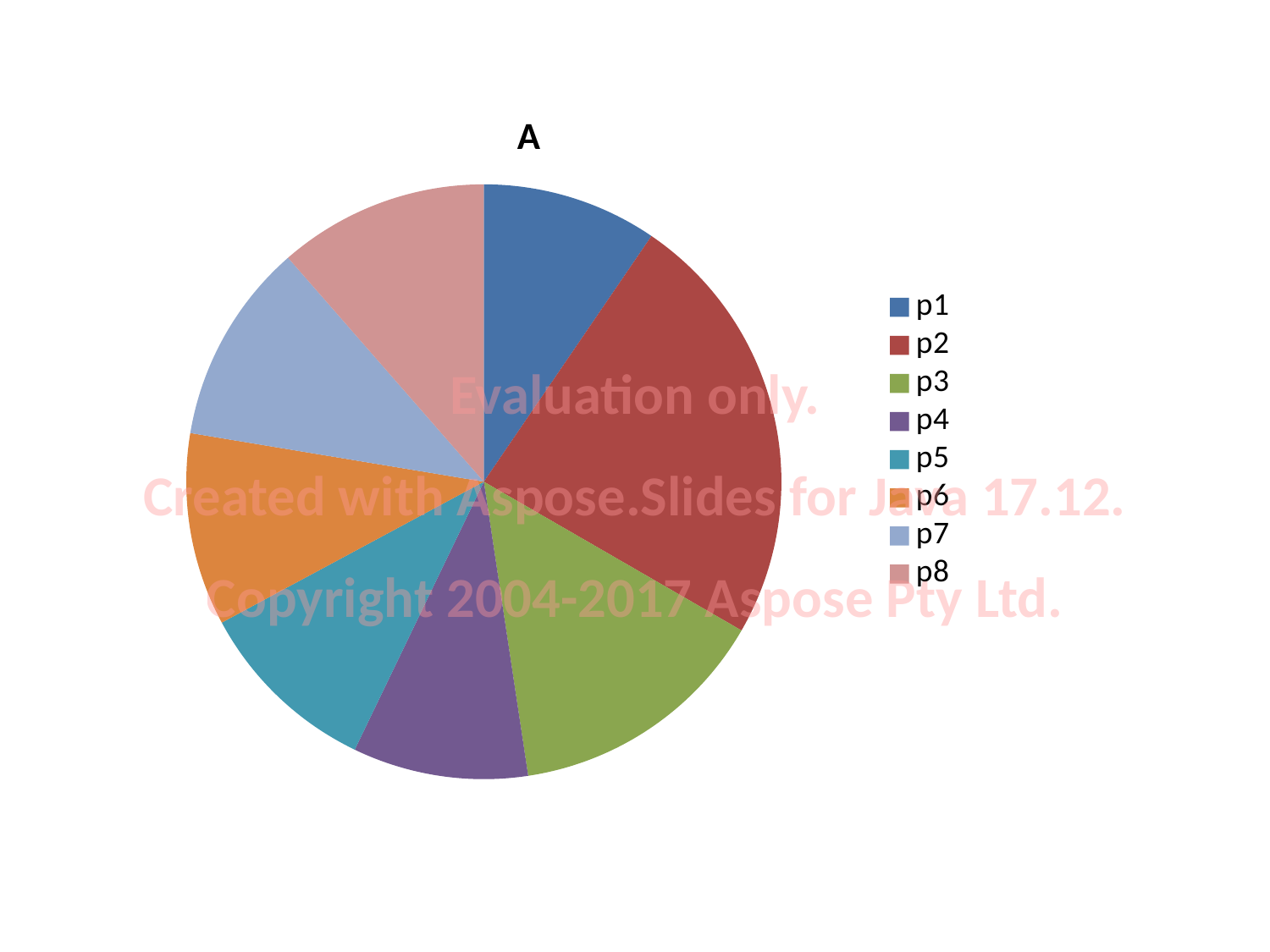

### Chart:

| Category | A |
|---|---|
| p1 | 20.0 |
| p2 | 50.0 |
| p3 | 30.0 |
| p4 | 20.0 |
| p5 | 21.0 |
| p6 | 22.0 |
| p7 | 23.0 |
| p8 | 24.0 |
Evaluation only.
Created with Aspose.Slides for Java 17.12.
Copyright 2004-2017 Aspose Pty Ltd.